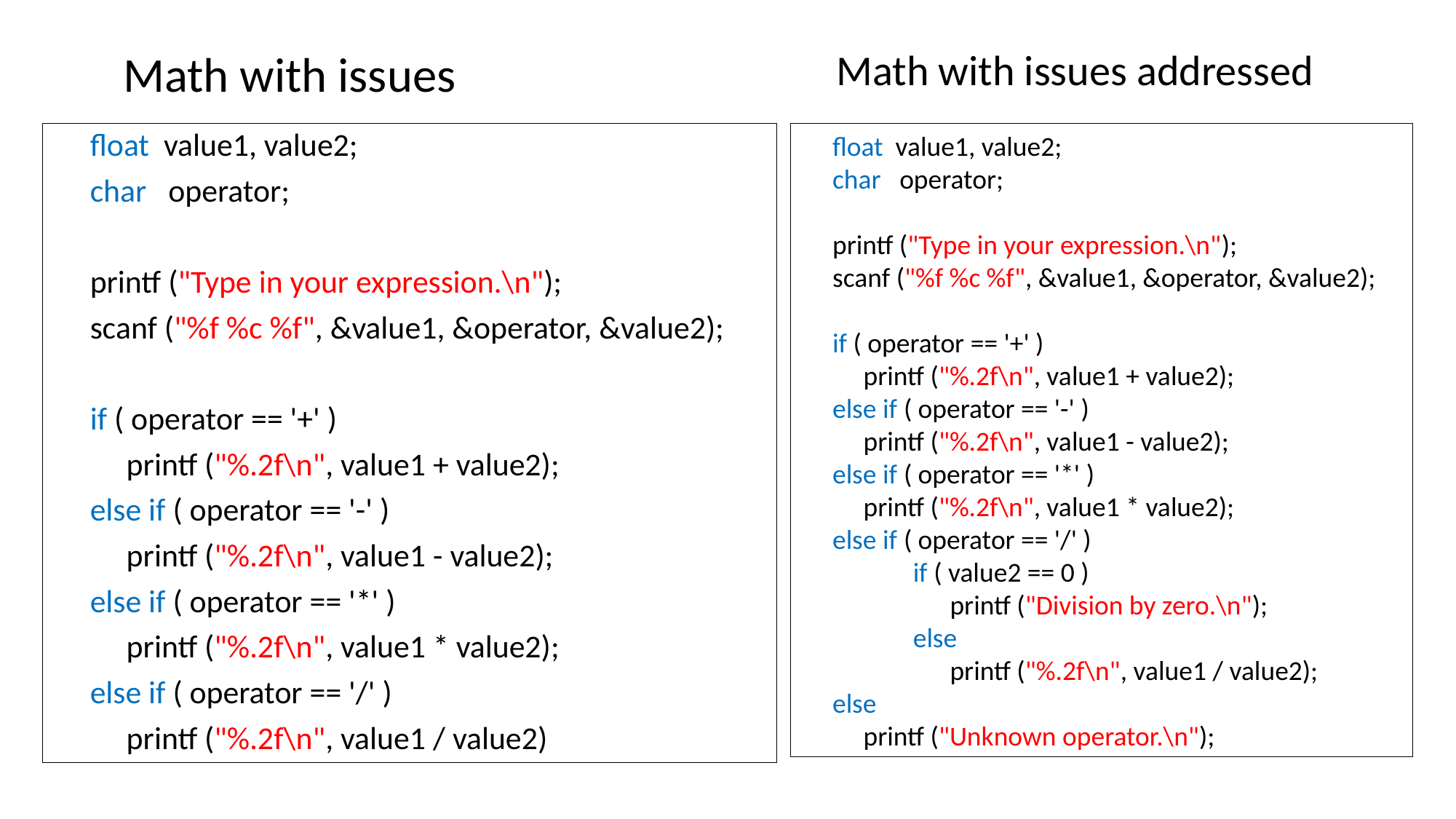

Math with issues
Math with issues addressed
     float  value1, value2;
     char   operator;

     printf ("Type in your expression.\n");
     scanf ("%f %c %f", &value1, &operator, &value2);

     if ( operator == '+' )
          printf ("%.2f\n", value1 + value2);
     else if ( operator == '-' )
          printf ("%.2f\n", value1 - value2);
     else if ( operator == '*' )
          printf ("%.2f\n", value1 * value2);
     else if ( operator == '/' )
          printf ("%.2f\n", value1 / value2)
     float  value1, value2;
     char   operator;

     printf ("Type in your expression.\n");
     scanf ("%f %c %f", &value1, &operator, &value2);

     if ( operator == '+' )
          printf ("%.2f\n", value1 + value2);
     else if ( operator == '-' )
          printf ("%.2f\n", value1 - value2);
     else if ( operator == '*' )
          printf ("%.2f\n", value1 * value2);
     else if ( operator == '/' )
                  if ( value2 == 0 )
                        printf ("Division by zero.\n");
                  else
                        printf ("%.2f\n", value1 / value2);
     else
          printf ("Unknown operator.\n");